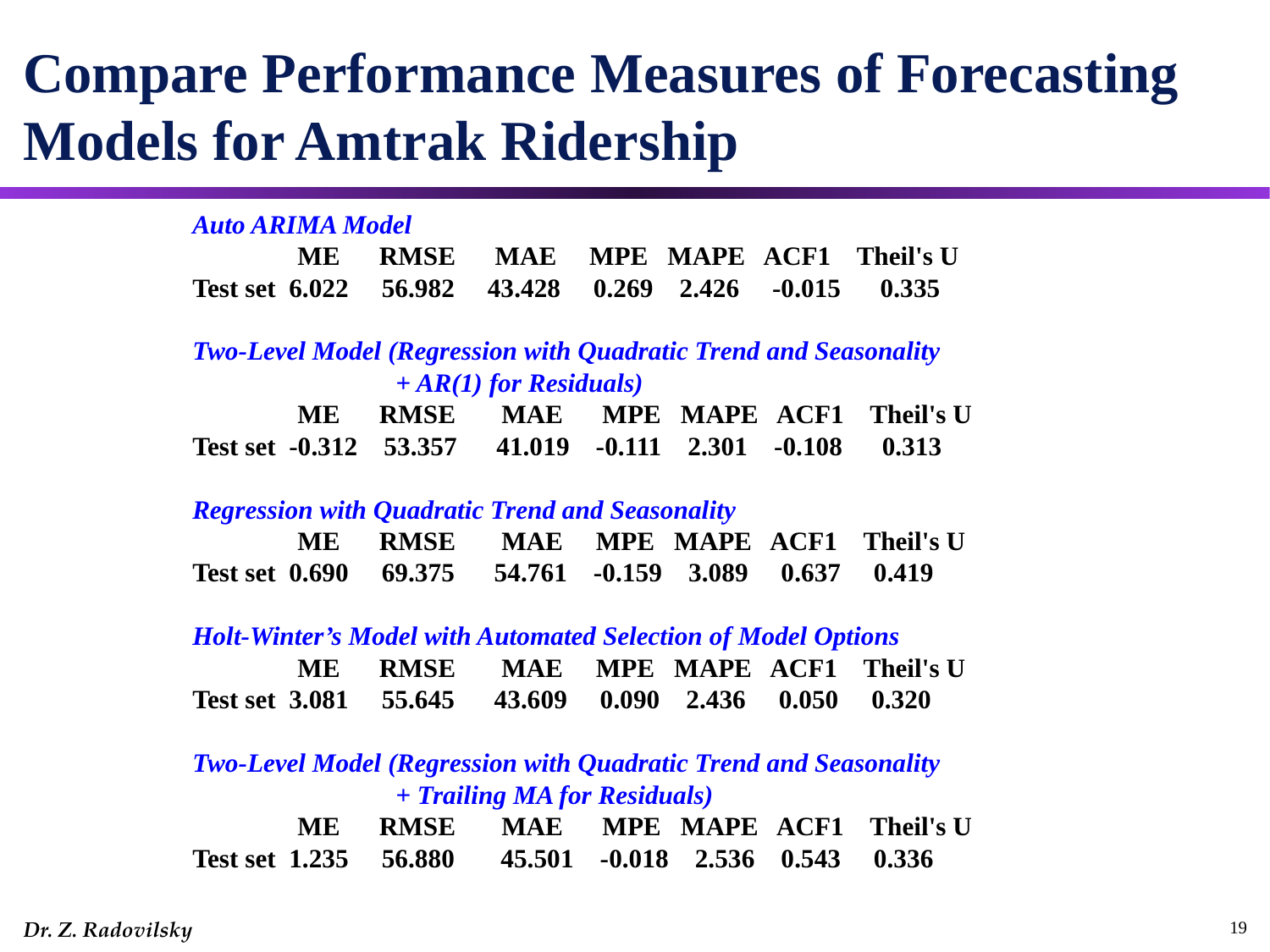

# Compare Performance Measures of Forecasting Models for Amtrak Ridership
Auto ARIMA Model
                ME      RMSE      MAE     MPE   MAPE   ACF1    Theil's U
Test set  6.022     56.982     43.428     0.269    2.426     -0.015      0.335

Two-Level Model (Regression with Quadratic Trend and Seasonality
                               + AR(1) for Residuals)
                ME      RMSE       MAE      MPE   MAPE   ACF1    Theil's U
Test set  -0.312    53.357      41.019    -0.111    2.301    -0.108      0.313

Regression with Quadratic Trend and Seasonality
                ME      RMSE       MAE     MPE   MAPE   ACF1    Theil's U
Test set  0.690     69.375      54.761    -0.159    3.089     0.637     0.419

Holt-Winter’s Model with Automated Selection of Model Options
                ME      RMSE       MAE     MPE   MAPE   ACF1    Theil's U
Test set  3.081     55.645      43.609     0.090    2.436     0.050     0.320

Two-Level Model (Regression with Quadratic Trend and Seasonality
                               + Trailing MA for Residuals)
                ME      RMSE       MAE      MPE   MAPE   ACF1    Theil's U
Test set  1.235     56.880       45.501    -0.018    2.536    0.543     0.336